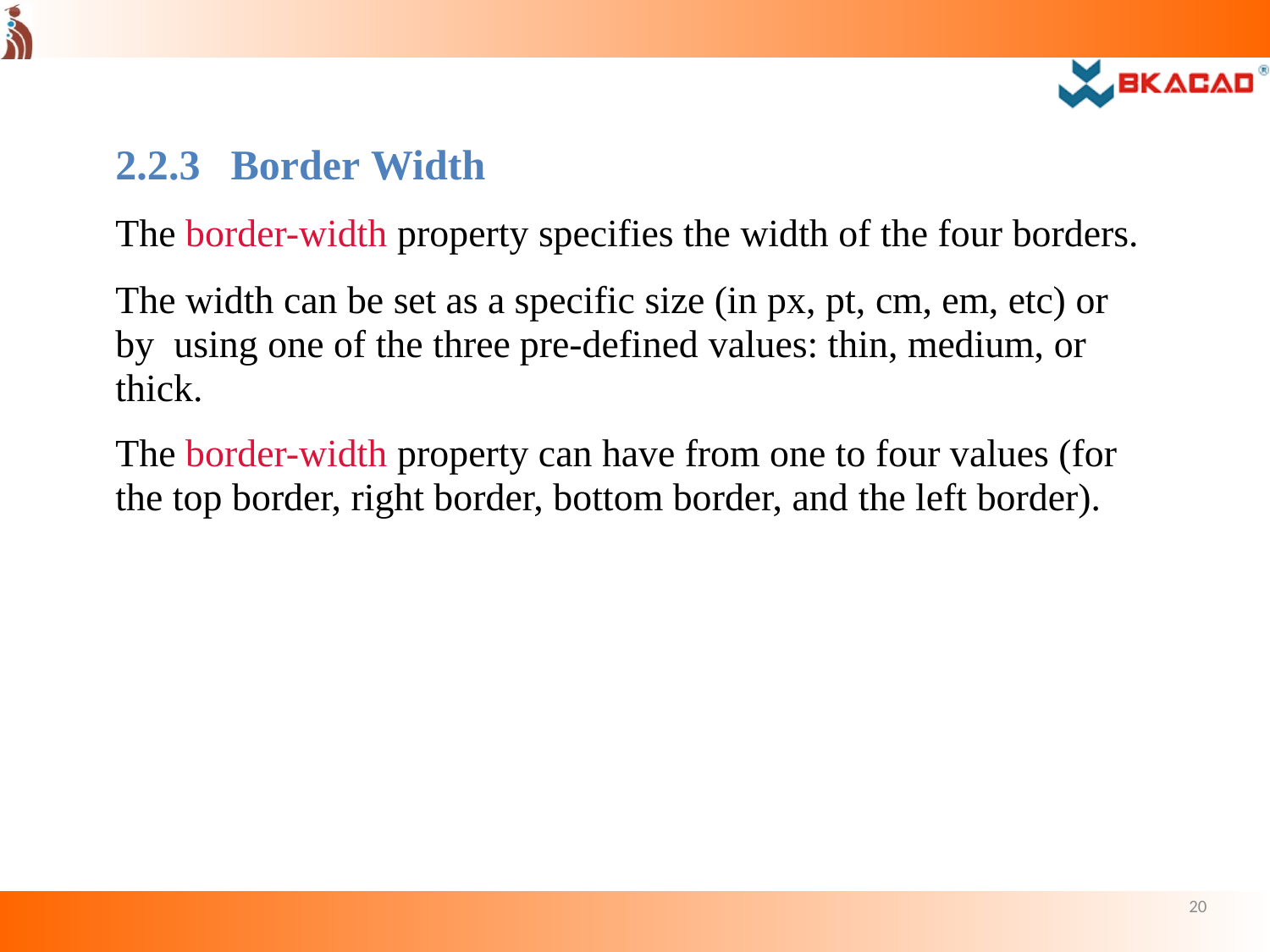

2.2.3
Border Width
The border-width property specifies the width of the four borders.
The width can be set as a specific size (in px, pt, cm, em, etc) or by  using one of the three pre-defined values: thin, medium, or thick.
The border-width property can have from one to four values (for  the top border, right border, bottom border, and the left border).
20